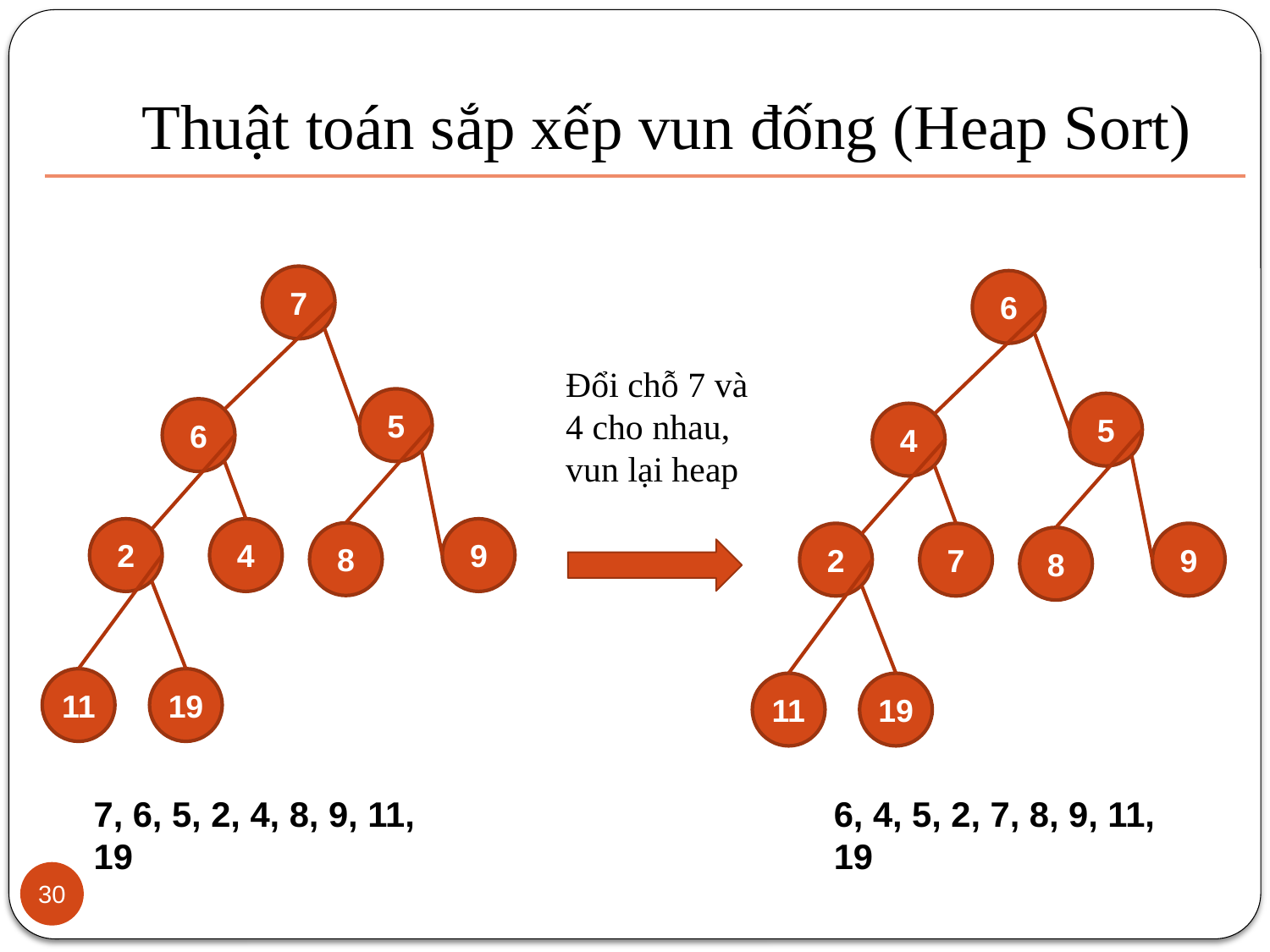

# Thuật toán sắp xếp vun đống (Heap Sort)
7
6
Đổi chỗ 7 và 4 cho nhau, vun lại heap
5
5
6
4
9
4
2
8
9
7
2
8

19
11
19
11
7, 6, 5, 2, 4, 8, 9, 11, 19
6, 4, 5, 2, 7, 8, 9, 11, 19
30